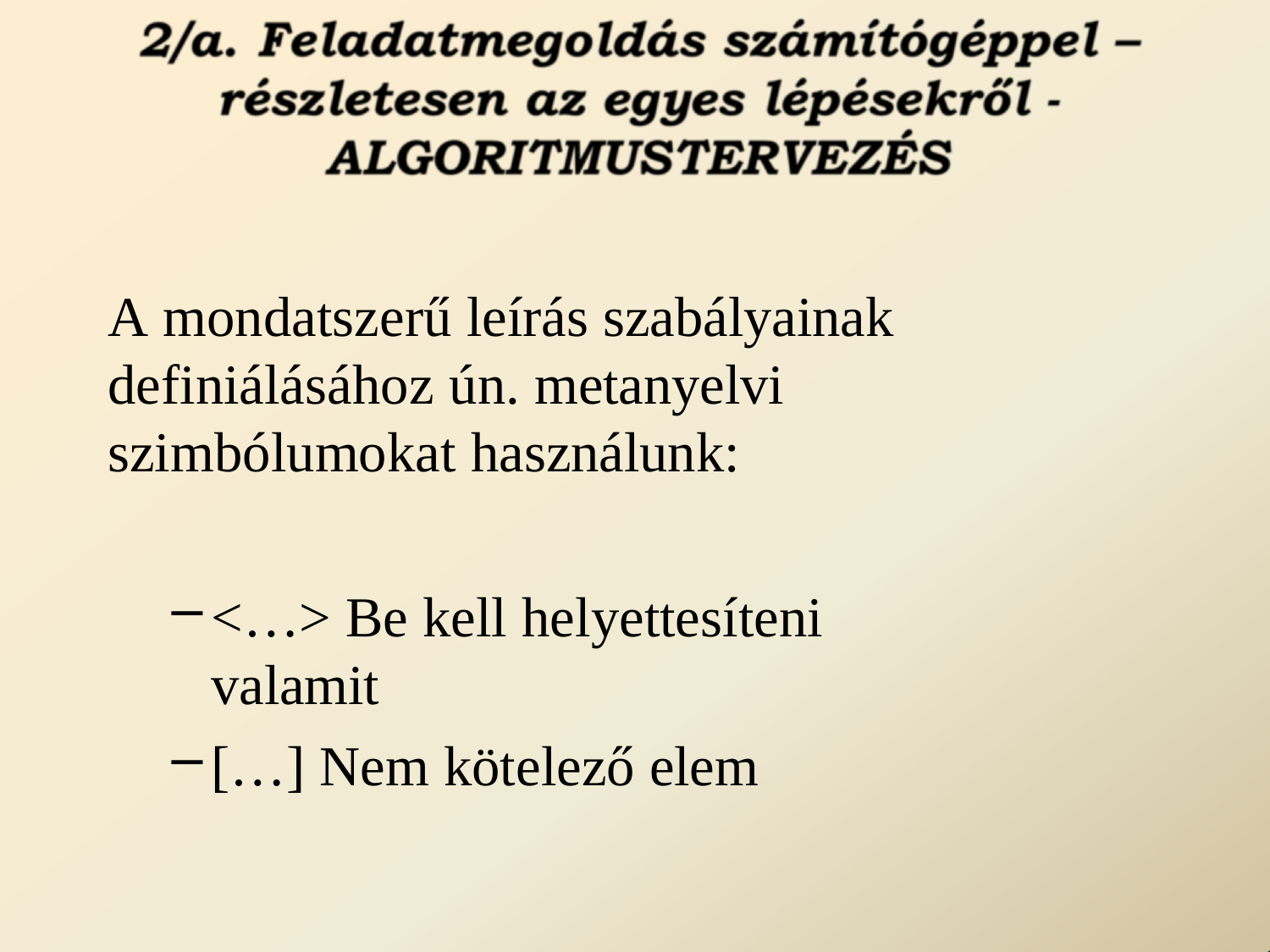

A mondatszerű leírás szabályainak definiálásához ún. metanyelvi szimbólumokat használunk:

<…> Be kell helyettesíteni valamit
[…] Nem kötelező elem